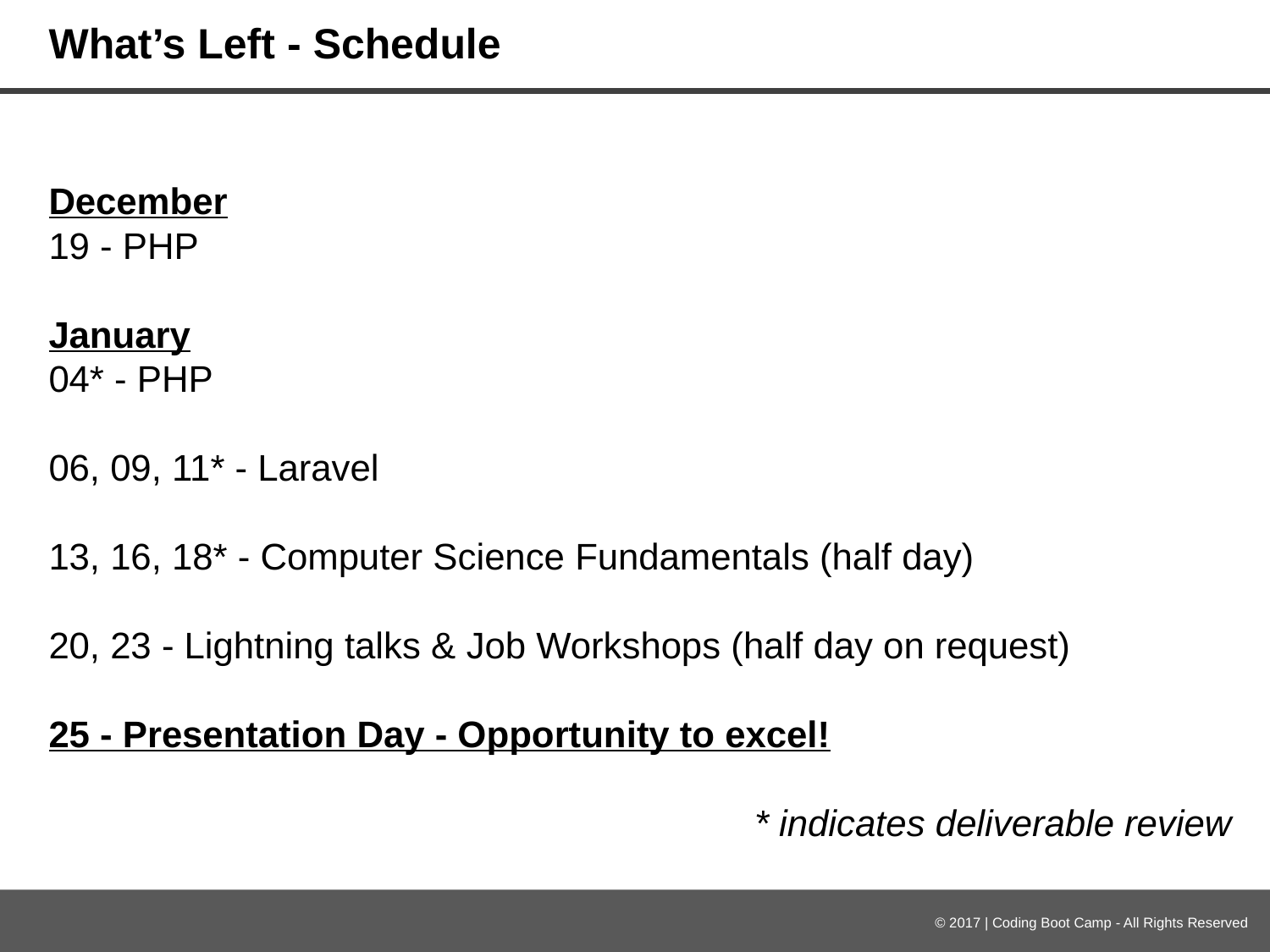

# What’s Left - Schedule

December
19 - PHP

January
04* - PHP

06, 09, 11* - Laravel

13, 16, 18* - Computer Science Fundamentals (half day)

20, 23 - Lightning talks & Job Workshops (half day on request)

25 - Presentation Day - Opportunity to excel!

* indicates deliverable review